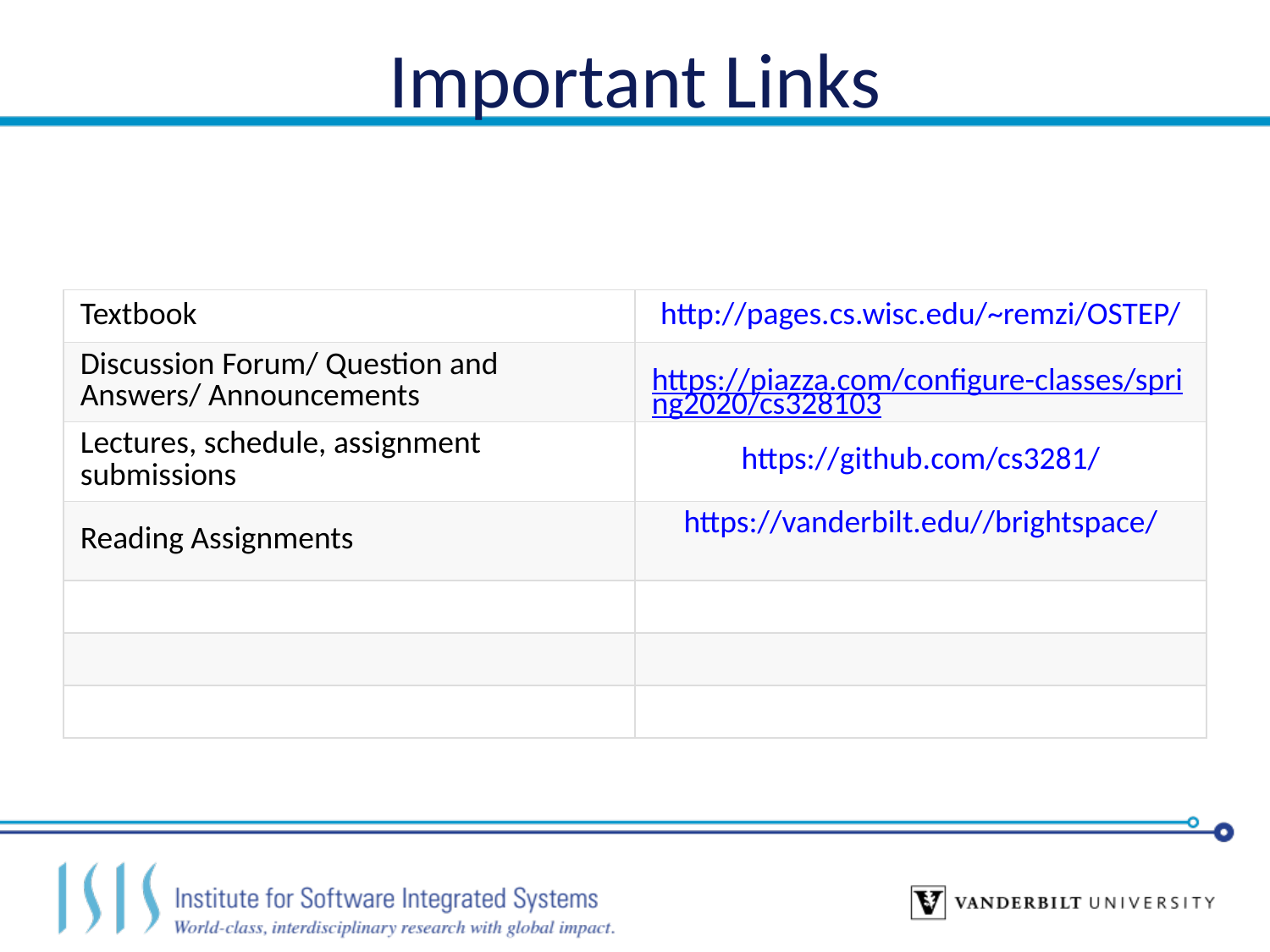

# Important Links
| Textbook | http://pages.cs.wisc.edu/~remzi/OSTEP/ |
| --- | --- |
| Discussion Forum/ Question and Answers/ Announcements | https://piazza.com/configure-classes/spring2020/cs328103 |
| Lectures, schedule, assignment submissions | https://github.com/cs3281/ |
| Reading Assignments | https://vanderbilt.edu//brightspace/ |
|  |  |
|  |  |
|  |  |